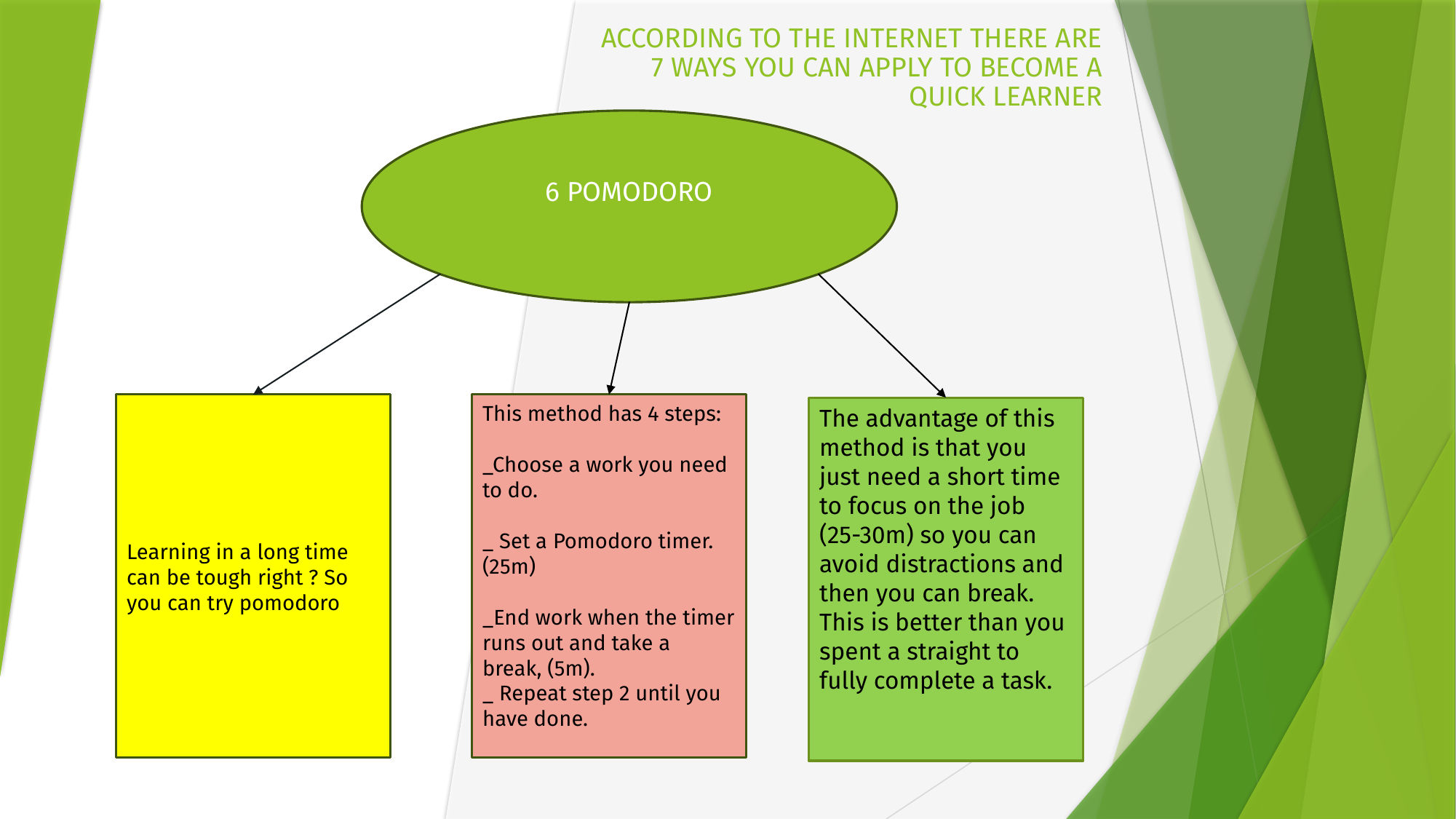

# ACCORDING TO THE INTERNET THERE ARE 7 WAYS YOU CAN APPLY TO BECOME A QUICK LEARNER
6 POMODORO

Learning in a long time can be tough right ? So you can try pomodoro
This method has 4 steps:

_Choose a work you need to do.

_ Set a Pomodoro timer.(25m)

_End work when the timer runs out and take a break, (5m).
_ Repeat step 2 until you have done.

The advantage of this method is that you just need a short time to focus on the job (25-30m) so you can avoid distractions and then you can break. This is better than you spent a straight to fully complete a task.